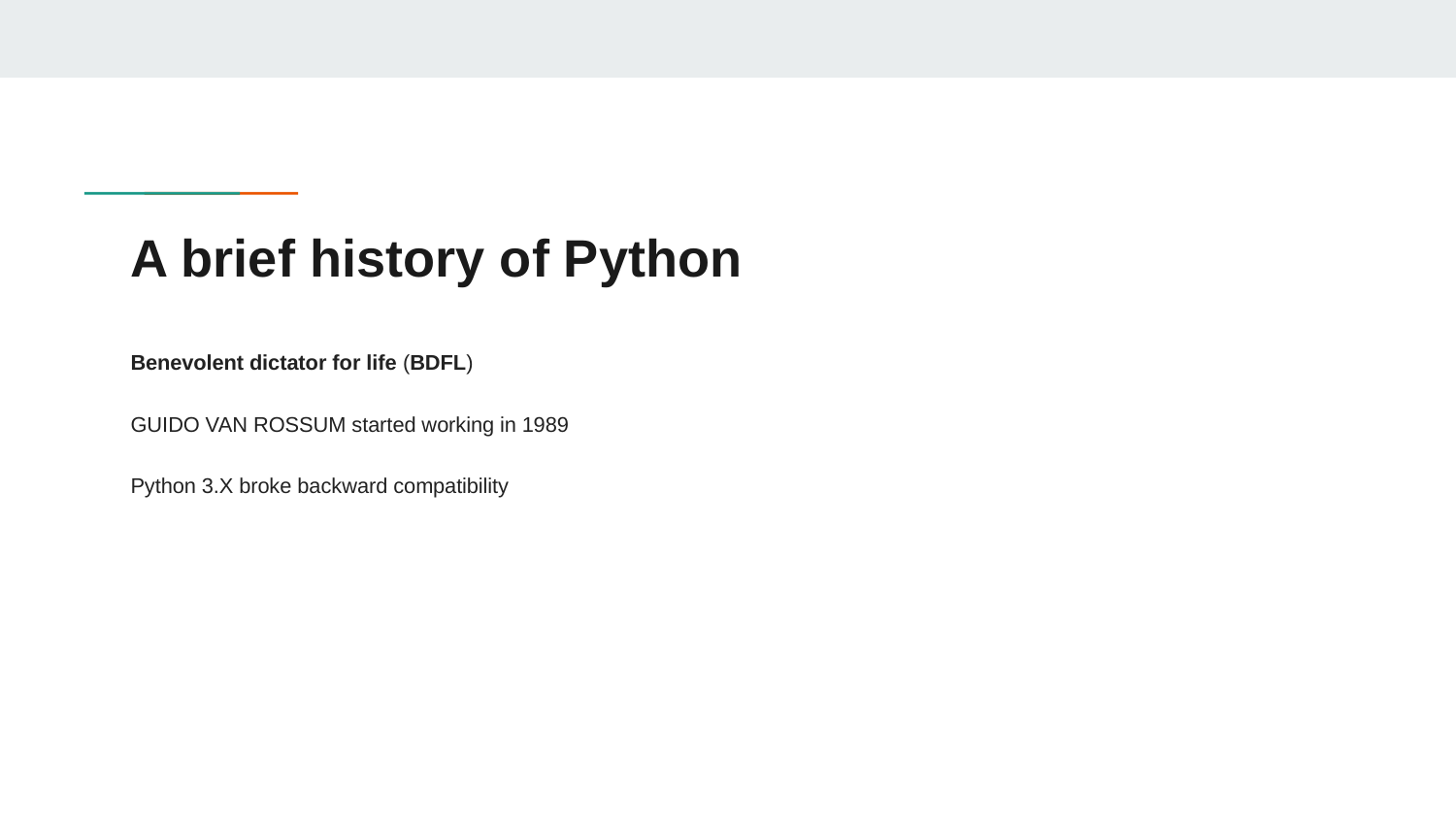

# A brief history of Python
Benevolent dictator for life (BDFL)
GUIDO VAN ROSSUM started working in 1989
Python 3.X broke backward compatibility